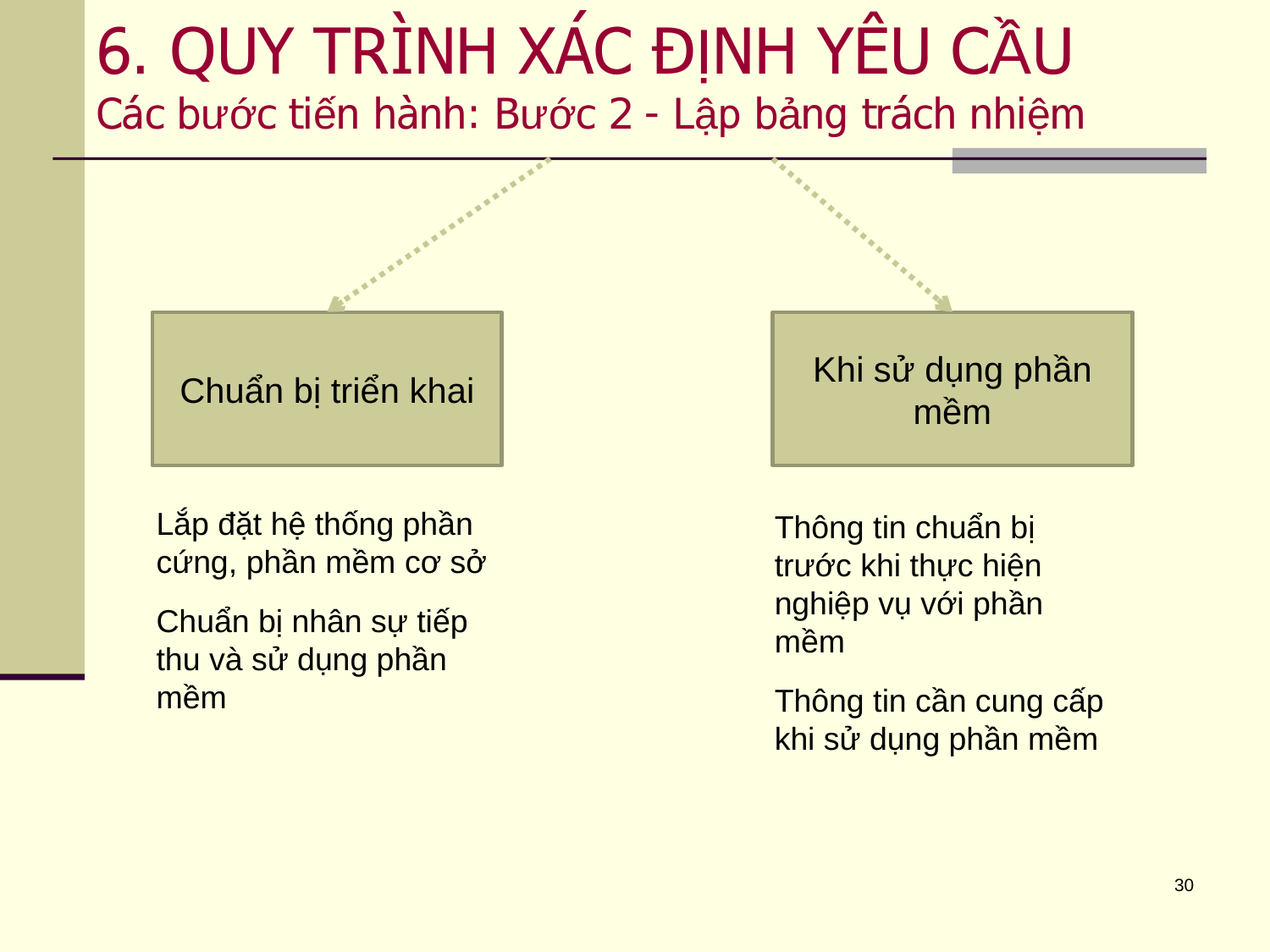

# 6. QUY TRÌNH XÁC ĐỊNH YÊU CẦU Các bước tiến hành: Bước 2 - Lập bảng trách nhiệm
Chuẩn bị triển khai
Khi sử dụng phần mềm
Lắp đặt hệ thống phần cứng, phần mềm cơ sở
Chuẩn bị nhân sự tiếp thu và sử dụng phần mềm
Thông tin chuẩn bị trước khi thực hiện nghiệp vụ với phần mềm
Thông tin cần cung cấp khi sử dụng phần mềm
30